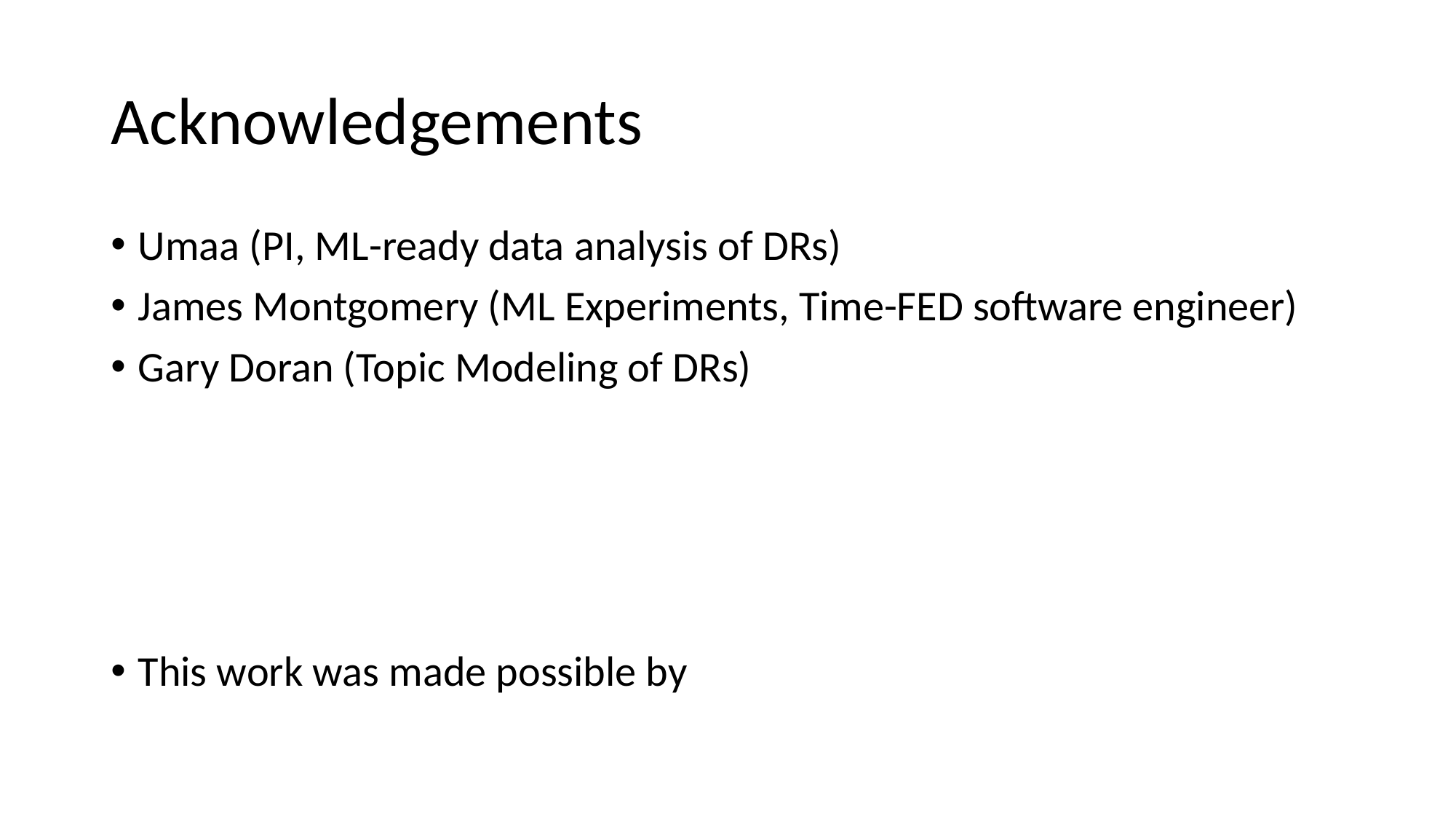

# Acknowledgements
Umaa (PI, ML-ready data analysis of DRs)
James Montgomery (ML Experiments, Time-FED software engineer)
Gary Doran (Topic Modeling of DRs)

This work was made possible by